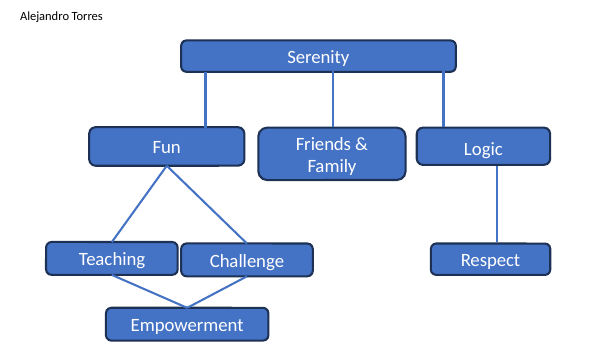

# Alejandro Torres
Serenity
Fun
Logic
Friends & Family
Teaching
Challenge
Respect
Empowerment